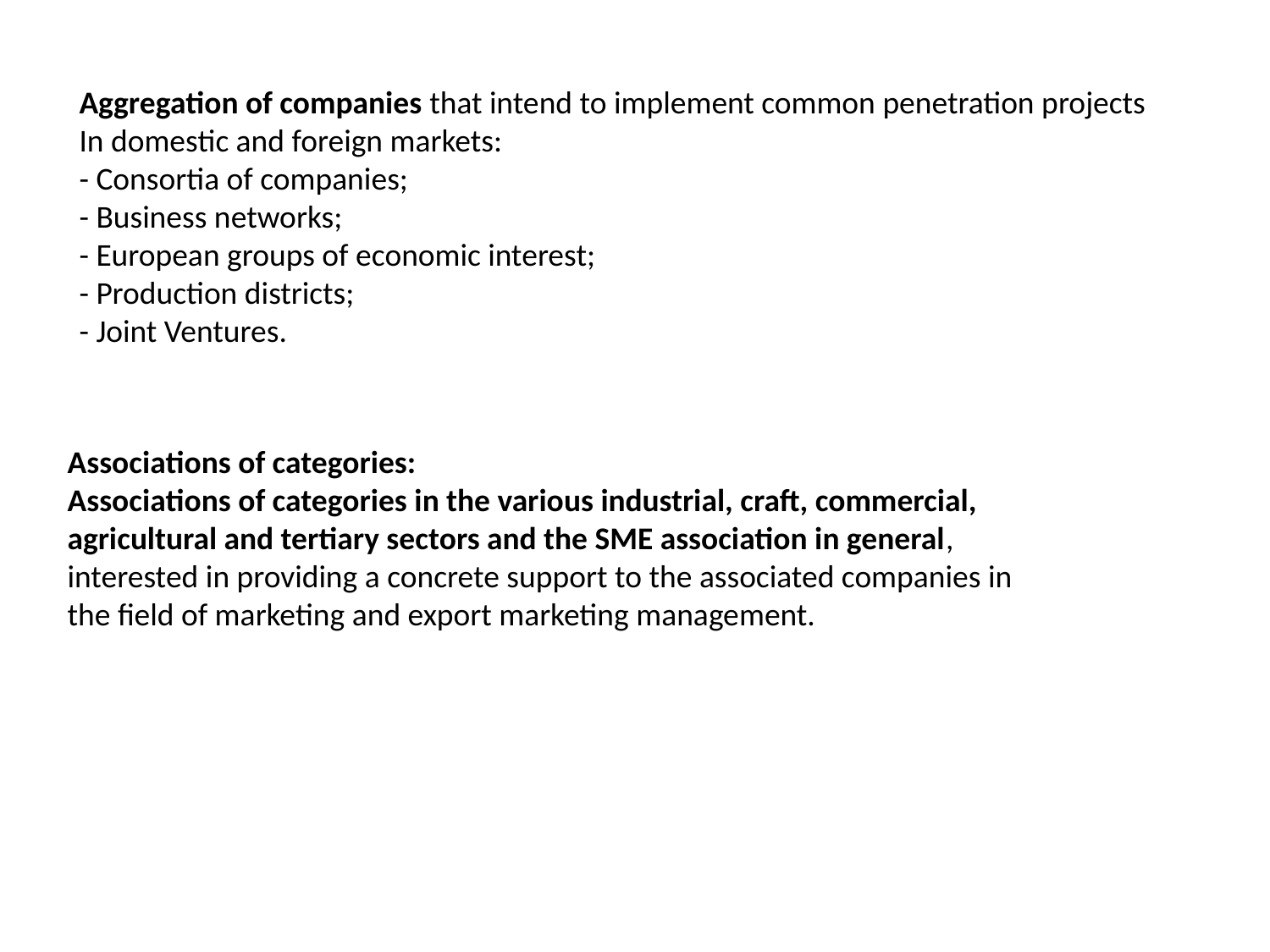

Aggregation of companies that intend to implement common penetration projects
In domestic and foreign markets:
- Consortia of companies;
- Business networks;
- European groups of economic interest;
- Production districts;
- Joint Ventures.
Associations of categories:
Associations of categories in the various industrial, craft, commercial, agricultural and tertiary sectors and the SME association in general, interested in providing a concrete support to the associated companies in the field of marketing and export marketing management.